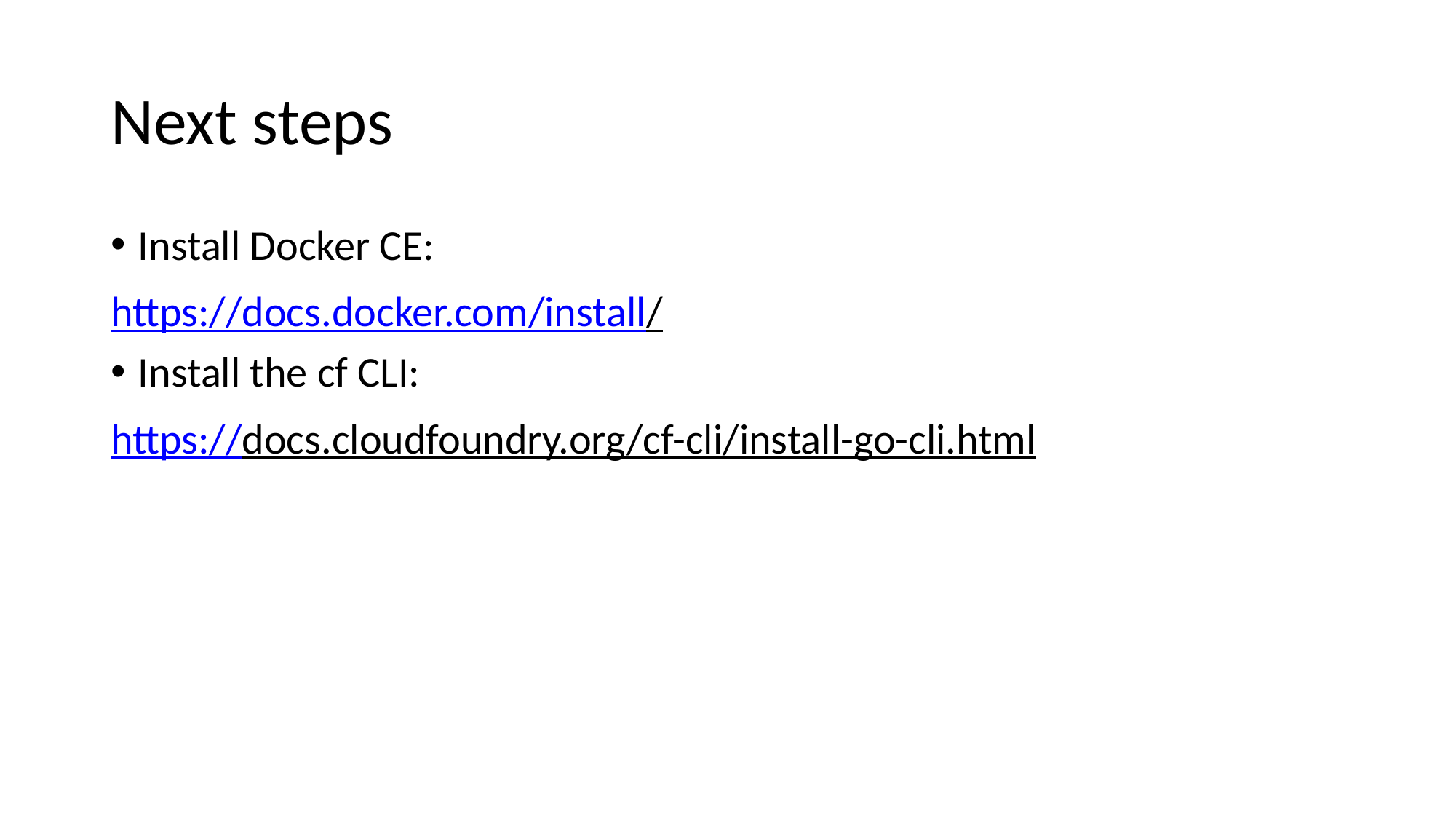

Next steps
Install Docker CE:
https://docs.docker.com/install/
Install the cf CLI:
https://docs.cloudfoundry.org/cf-cli/install-go-cli.html